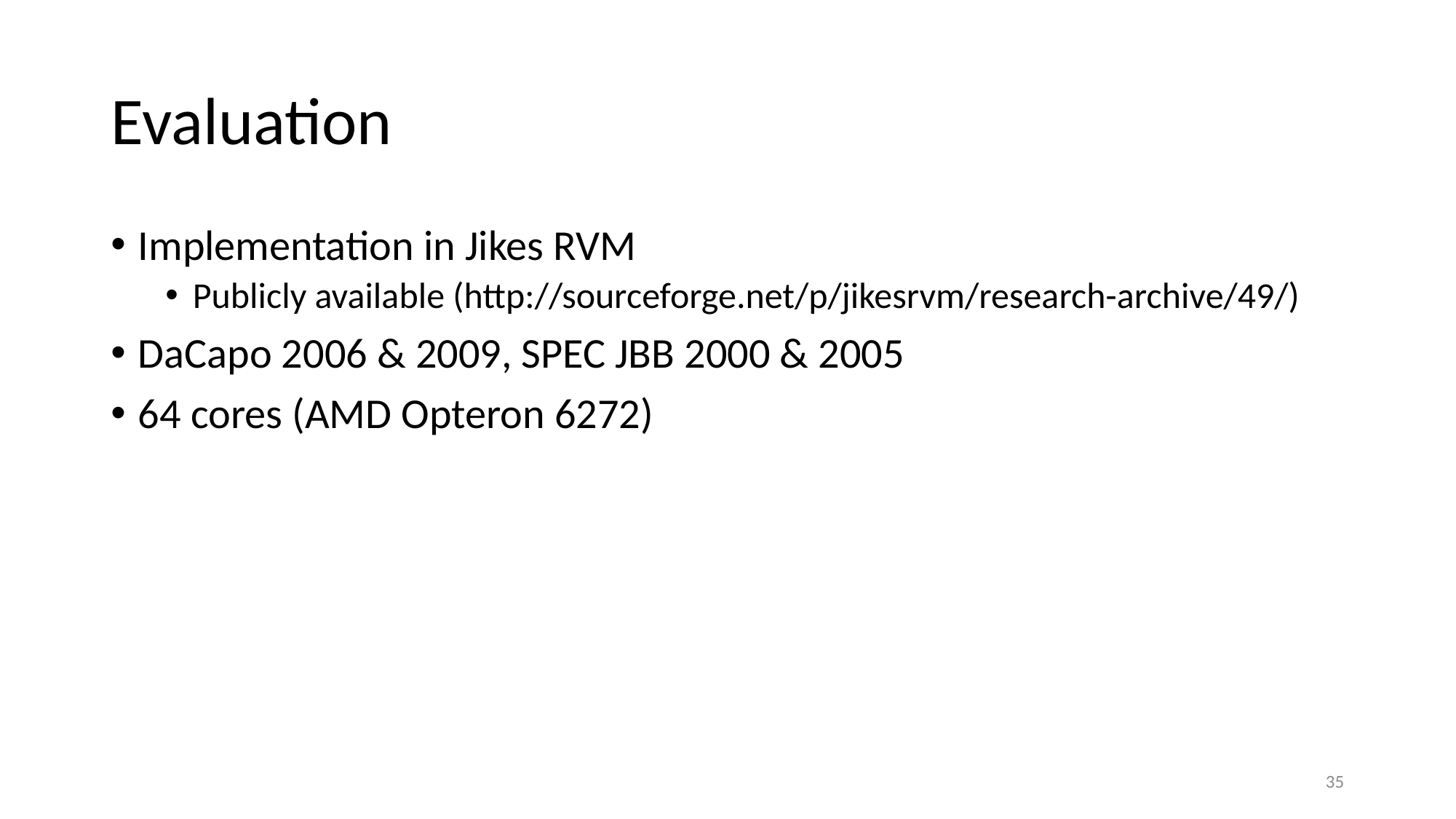

# Evaluation
Implementation in Jikes RVM
Publicly available (http://sourceforge.net/p/jikesrvm/research-archive/49/)
DaCapo 2006 & 2009, SPEC JBB 2000 & 2005
64 cores (AMD Opteron 6272)
35